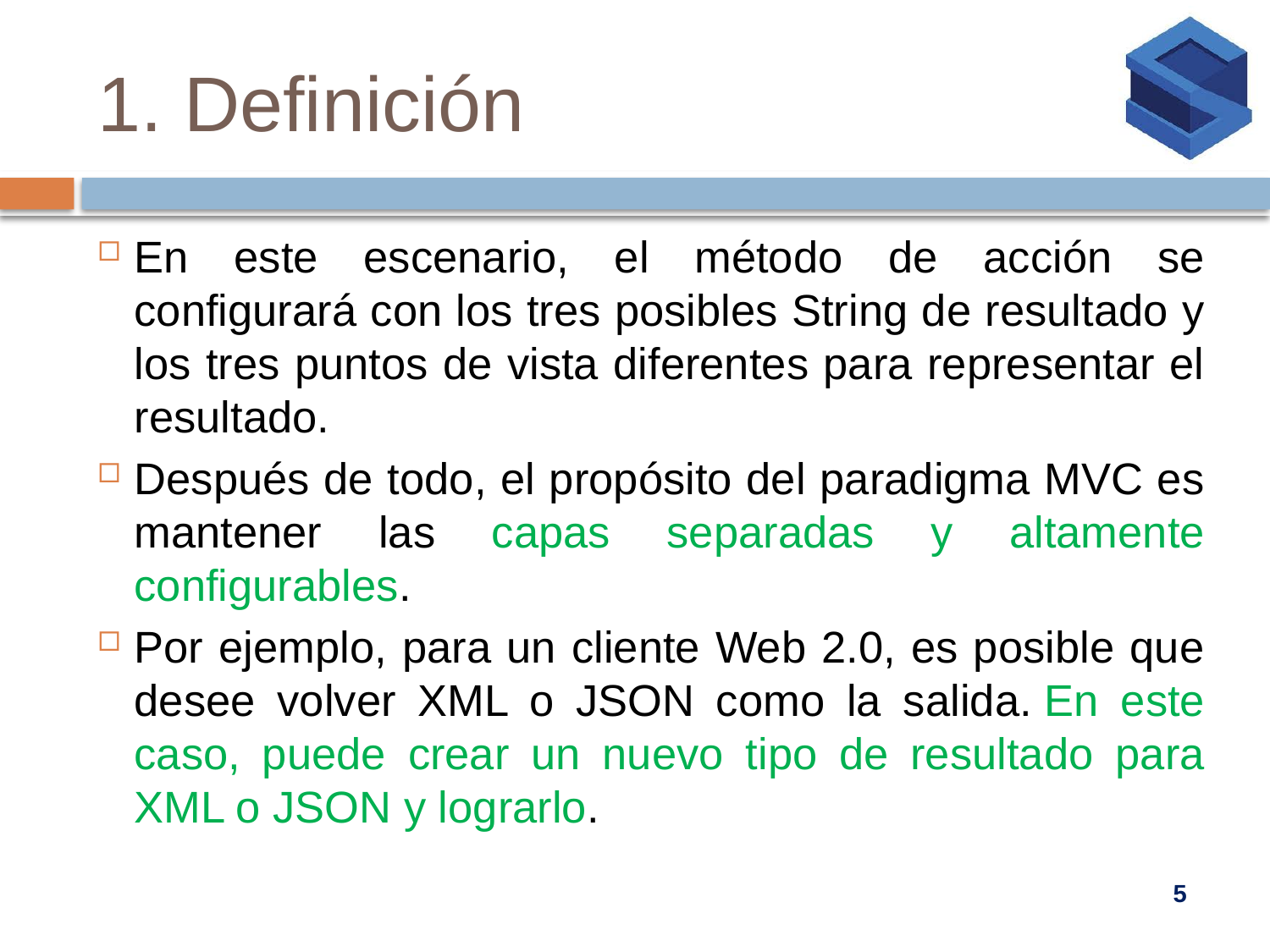

# 1. Definición
En este escenario, el método de acción se configurará con los tres posibles String de resultado y los tres puntos de vista diferentes para representar el resultado.
Después de todo, el propósito del paradigma MVC es mantener las capas separadas y altamente configurables.
Por ejemplo, para un cliente Web 2.0, es posible que desee volver XML o JSON como la salida. En este caso, puede crear un nuevo tipo de resultado para XML o JSON y lograrlo.
5